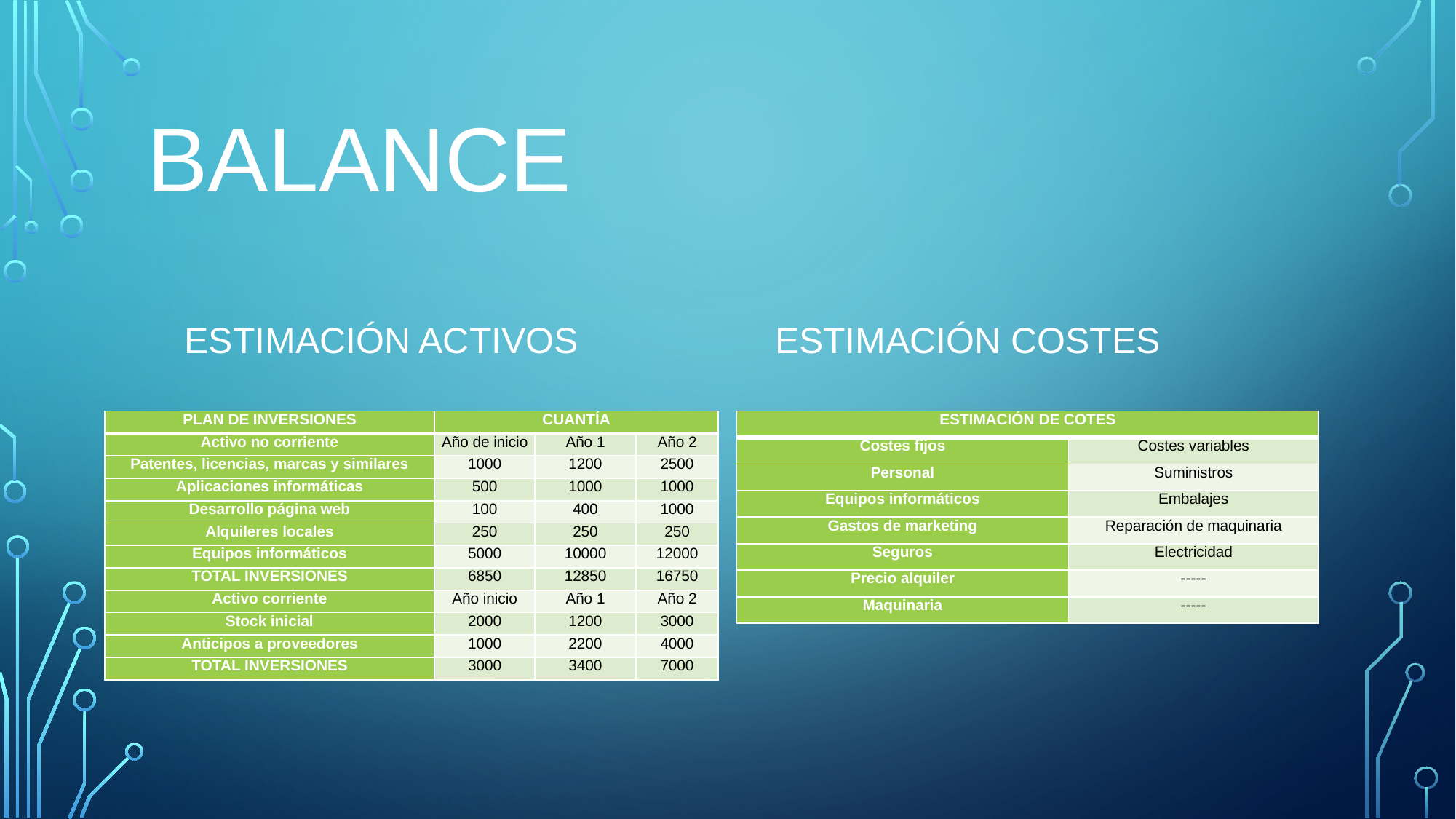

# BALANCE
ESTIMACIÓN COSTES
 ESTIMACIÓN ACTIVOS
| PLAN DE INVERSIONES | CUANTÍA |  |  |
| --- | --- | --- | --- |
| Activo no corriente | Año de inicio | Año 1 | Año 2 |
| Patentes, licencias, marcas y similares | 1000 | 1200 | 2500 |
| Aplicaciones informáticas | 500 | 1000 | 1000 |
| Desarrollo página web | 100 | 400 | 1000 |
| Alquileres locales | 250 | 250 | 250 |
| Equipos informáticos | 5000 | 10000 | 12000 |
| TOTAL INVERSIONES | 6850 | 12850 | 16750 |
| Activo corriente | Año inicio | Año 1 | Año 2 |
| Stock inicial | 2000 | 1200 | 3000 |
| Anticipos a proveedores | 1000 | 2200 | 4000 |
| TOTAL INVERSIONES | 3000 | 3400 | 7000 |
| ESTIMACIÓN DE COTES |  |
| --- | --- |
| Costes fijos | Costes variables |
| Personal | Suministros |
| Equipos informáticos | Embalajes |
| Gastos de marketing | Reparación de maquinaria |
| Seguros | Electricidad |
| Precio alquiler | ----- |
| Maquinaria | ----- |